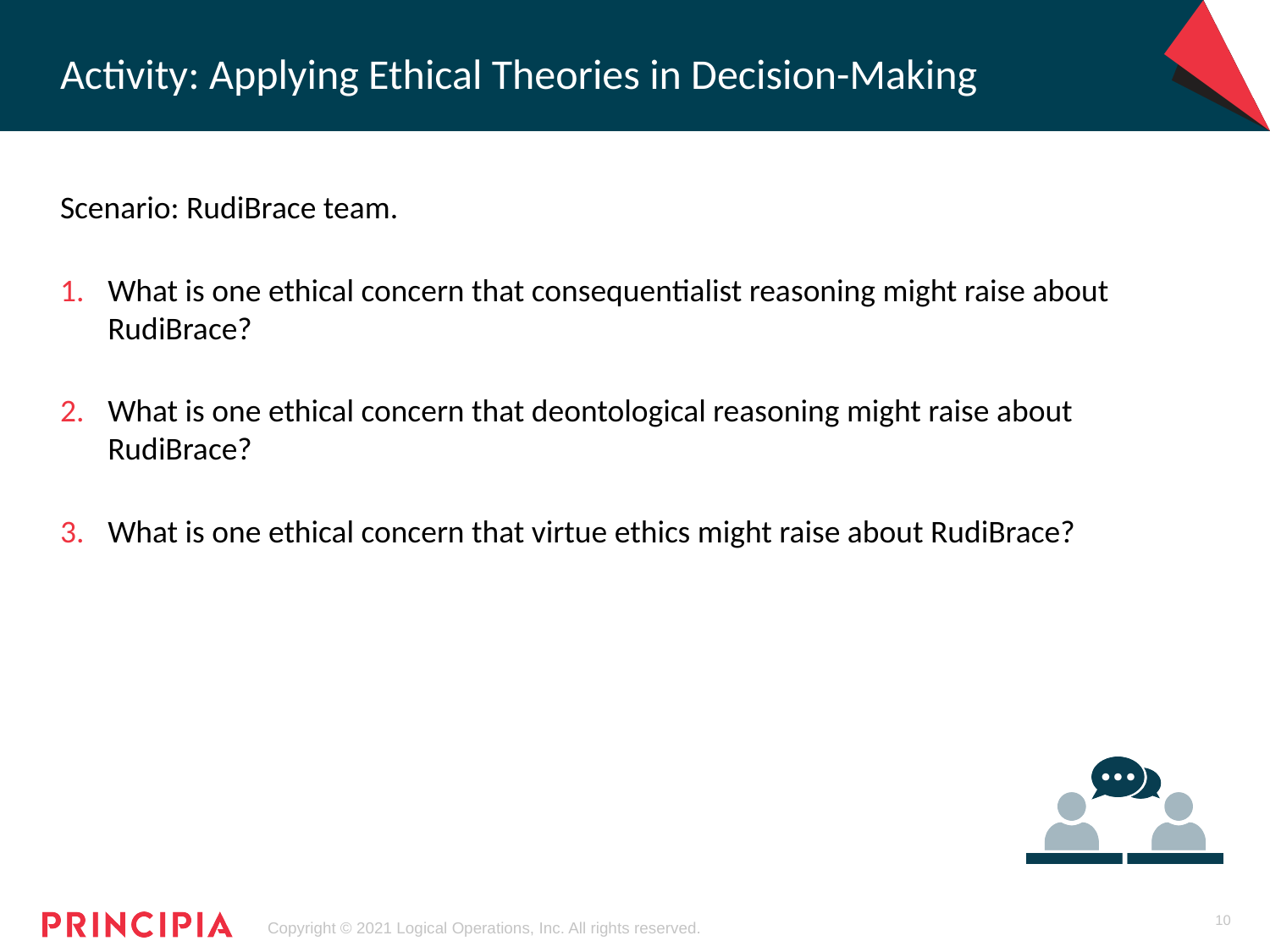

# Activity: Applying Ethical Theories in Decision-Making
Scenario: RudiBrace team.
What is one ethical concern that consequentialist reasoning might raise about RudiBrace?
What is one ethical concern that deontological reasoning might raise about RudiBrace?
What is one ethical concern that virtue ethics might raise about RudiBrace?

10